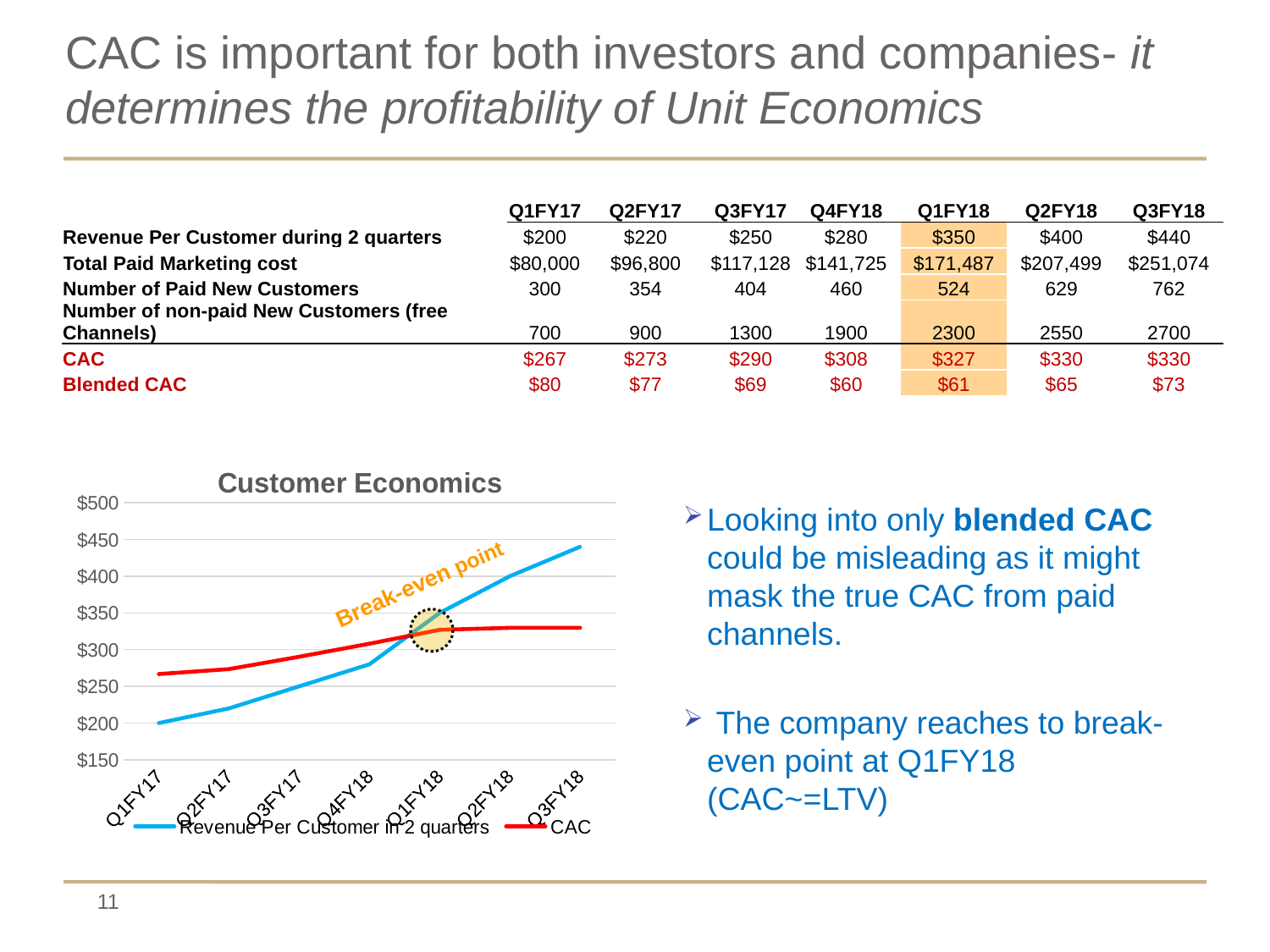

# CAC is important for both investors and companies- it determines the profitability of Unit Economics

|  | Q1FY17 | Q2FY17 | Q3FY17 | Q4FY18 | Q1FY18 | Q2FY18 | Q3FY18 |
| --- | --- | --- | --- | --- | --- | --- | --- |
| Revenue Per Customer during 2 quarters | $200 | $220 | $250 | $280 | $350 | $400 | $440 |
| Total Paid Marketing cost | $80,000 | $96,800 | $117,128 | $141,725 | $171,487 | $207,499 | $251,074 |
| Number of Paid New Customers | 300 | 354 | 404 | 460 | 524 | 629 | 762 |
| Number of non-paid New Customers (free Channels) | 700 | 900 | 1300 | 1900 | 2300 | 2550 | 2700 |
| CAC | $267 | $273 | $290 | $308 | $327 | $330 | $330 |
| Blended CAC | $80 | $77 | $69 | $60 | $61 | $65 | $73 |

### Chart: Customer Economics

| Category | Revenue Per Customer in 2 quarters | CAC |
|---|---|---|
| Q1FY17 | 200.0 | 266.6666666666667 |
| Q2FY17 | 220.0 | 273.44632768361583 |
| Q3FY17 | 250.0 | 290.23689166418876 |
| Q4FY18 | 280.0 | 308.0584551874285 |
| Q1FY18 | 350.0 | 326.9743252427969 |
| Q2FY18 | 400.0 | 329.69911128648687 |
| Q3FY18 | 440.0 | 329.6991112864868 |
Looking into only blended CAC could be misleading as it might mask the true CAC from paid channels.

 The company reaches to break-even point at Q1FY18 (CAC~=LTV)
Break-even point

11